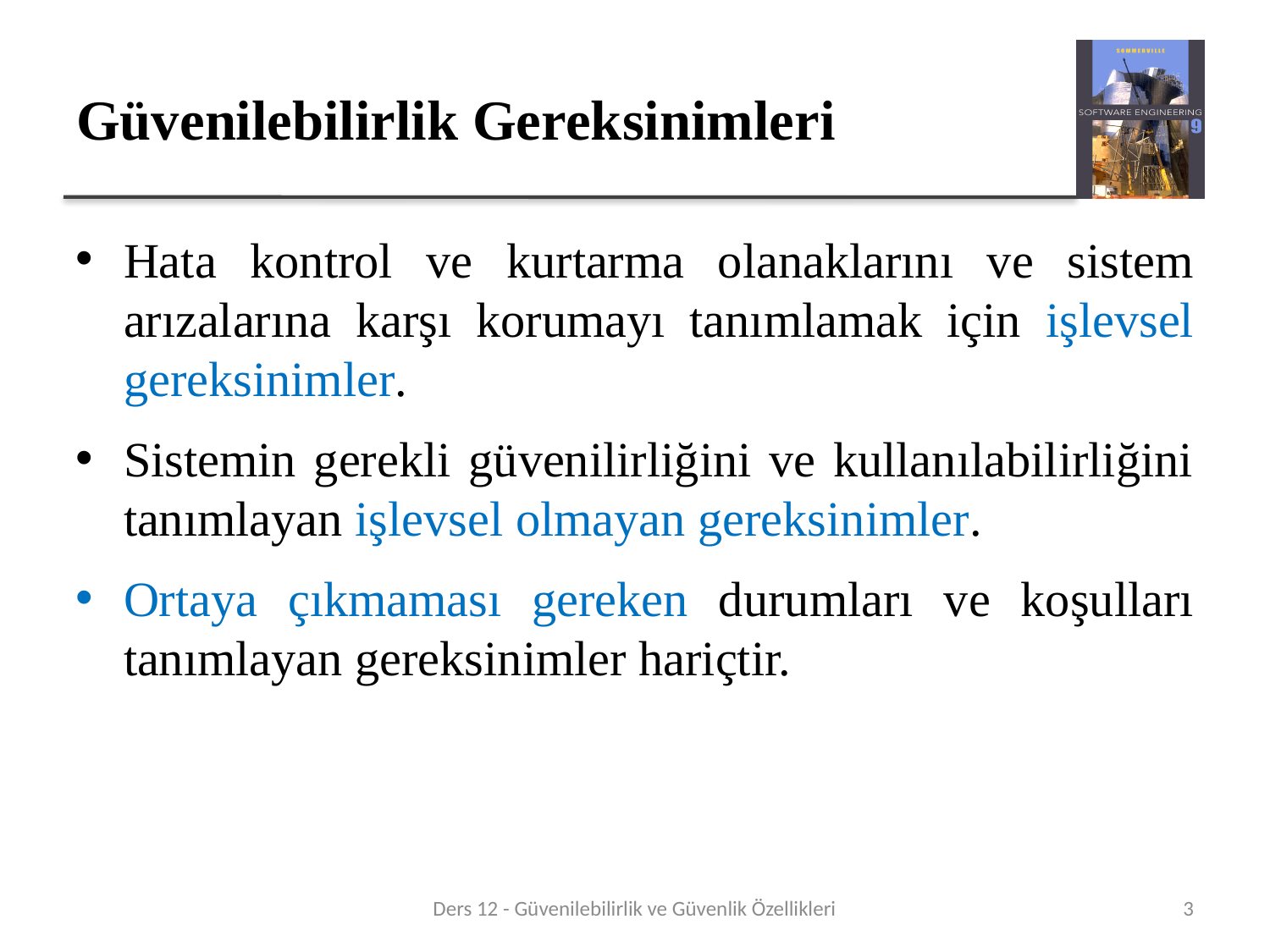

# Güvenilebilirlik Gereksinimleri
Hata kontrol ve kurtarma olanaklarını ve sistem arızalarına karşı korumayı tanımlamak için işlevsel gereksinimler.
Sistemin gerekli güvenilirliğini ve kullanılabilirliğini tanımlayan işlevsel olmayan gereksinimler.
Ortaya çıkmaması gereken durumları ve koşulları tanımlayan gereksinimler hariçtir.
Ders 12 - Güvenilebilirlik ve Güvenlik Özellikleri
3